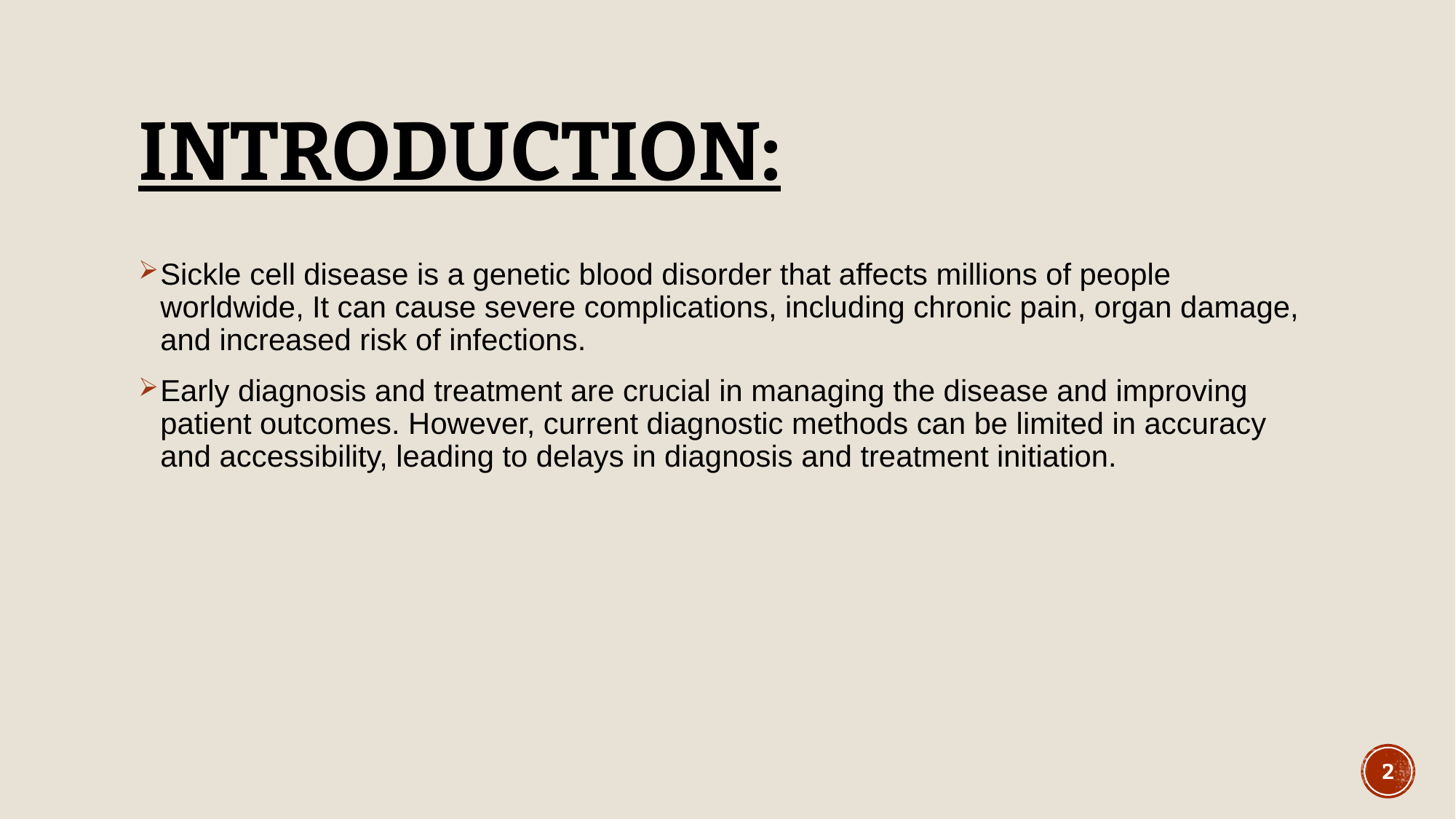

# INTRODUCTION:
Sickle cell disease is a genetic blood disorder that affects millions of people worldwide, It can cause severe complications, including chronic pain, organ damage, and increased risk of infections.
Early diagnosis and treatment are crucial in managing the disease and improving patient outcomes. However, current diagnostic methods can be limited in accuracy and accessibility, leading to delays in diagnosis and treatment initiation.
2